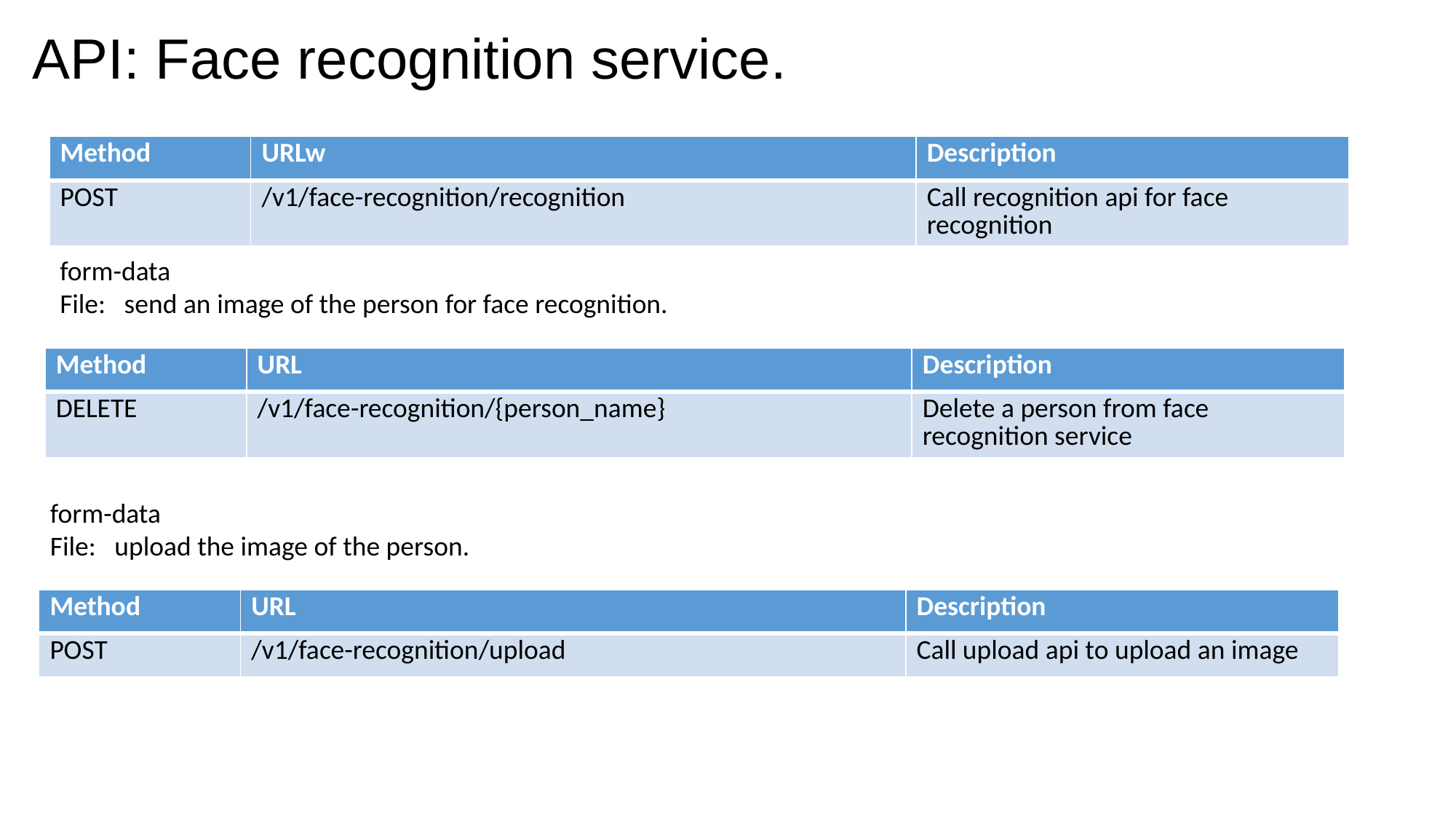

API: Face recognition service.
| Method | URLw | Description |
| --- | --- | --- |
| POST | /v1/face-recognition/recognition | Call recognition api for face recognition |
form-data
File:   send an image of the person for face recognition.
| Method | URL | Description |
| --- | --- | --- |
| DELETE | /v1/face-recognition/{person\_name} | Delete a person from face recognition service |
form-data
File:   upload the image of the person.
| Method | URL | Description |
| --- | --- | --- |
| POST | /v1/face-recognition/upload | Call upload api to upload an image |